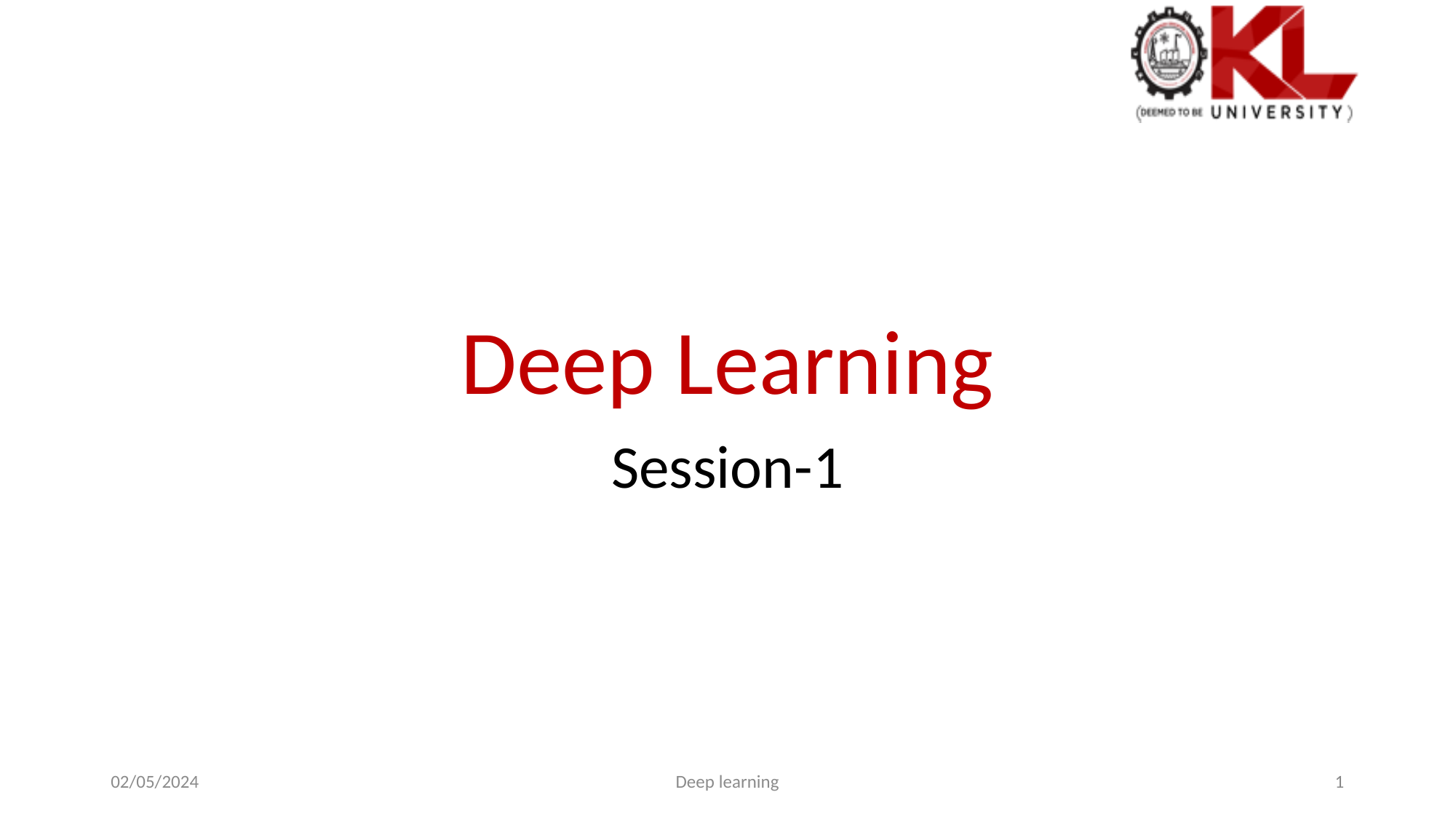

Deep Learning
Session-1
02/05/2024
Deep learning
1